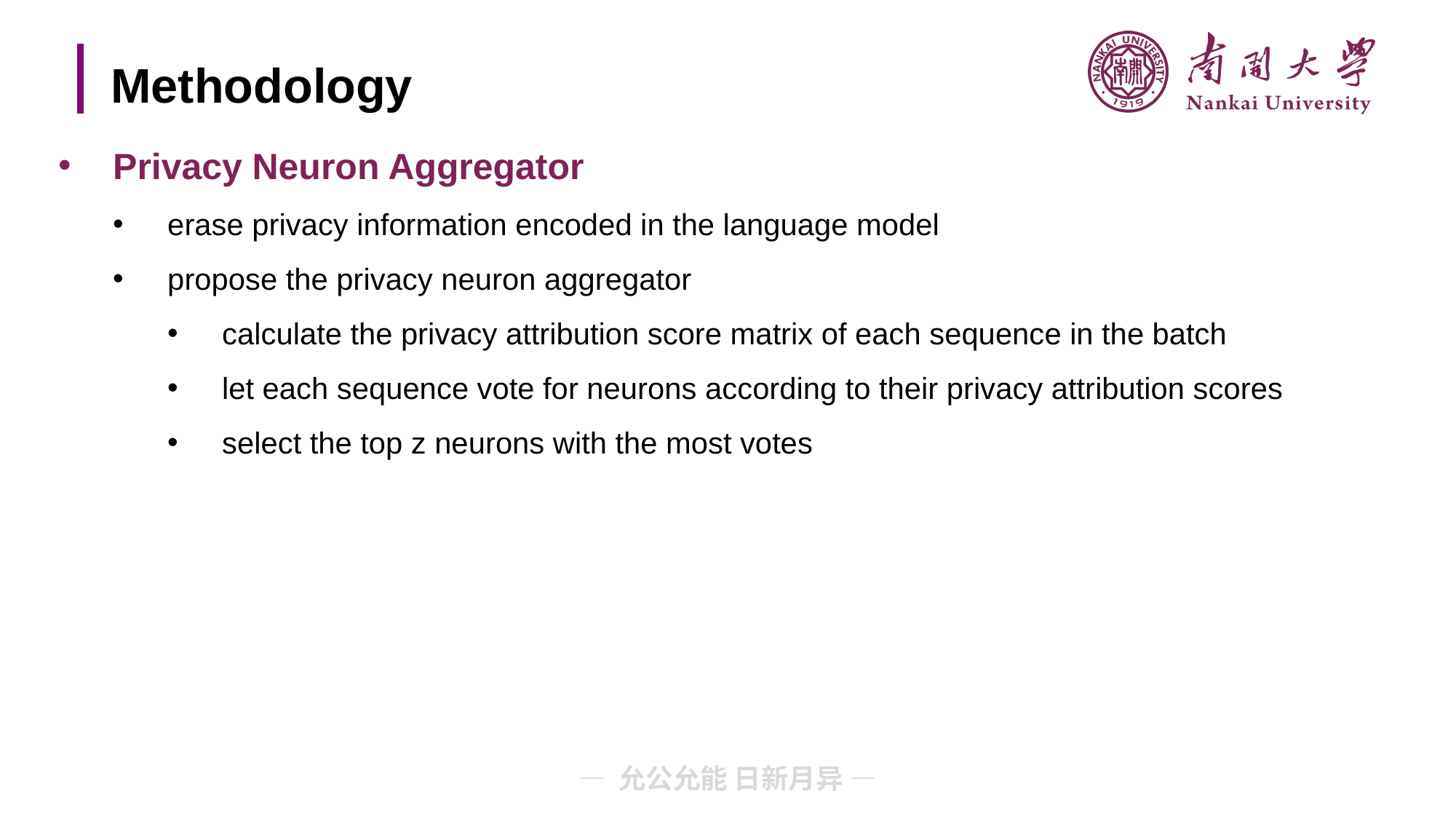

# Methodology
Privacy Neuron Aggregator
erase privacy information encoded in the language model
propose the privacy neuron aggregator
calculate the privacy attribution score matrix of each sequence in the batch
let each sequence vote for neurons according to their privacy attribution scores
select the top z neurons with the most votes